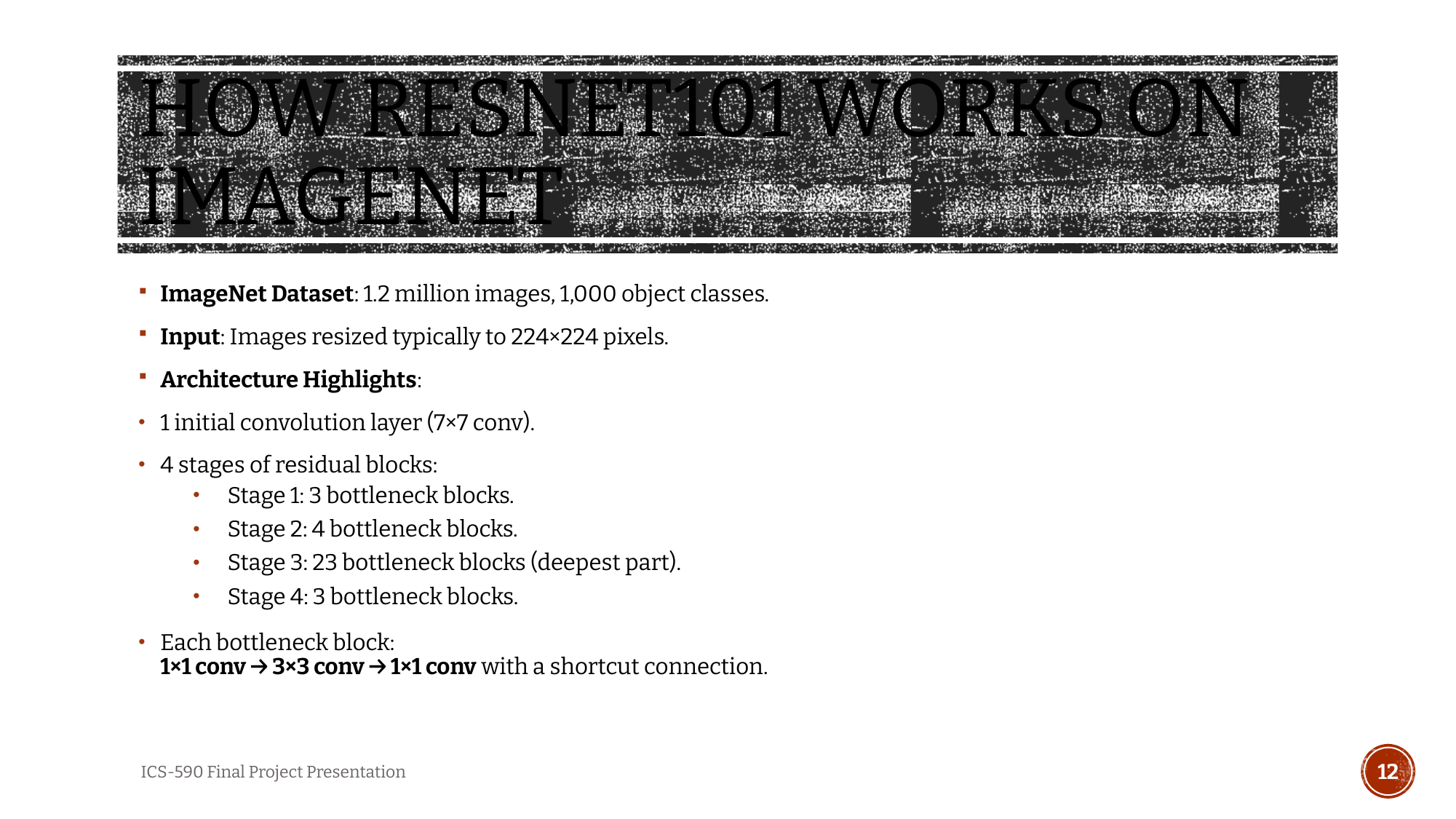

# How ResNet101 Works on ImageNet

ImageNet Dataset: 1.2 million images, 1,000 object classes.
Input: Images resized typically to 224×224 pixels.
Architecture Highlights:
1 initial convolution layer (7×7 conv).
4 stages of residual blocks:
Stage 1: 3 bottleneck blocks.
Stage 2: 4 bottleneck blocks.
Stage 3: 23 bottleneck blocks (deepest part).
Stage 4: 3 bottleneck blocks.
Each bottleneck block:
1×1 conv → 3×3 conv → 1×1 conv with a shortcut connection.

ICS-590 Final Project Presentation
12